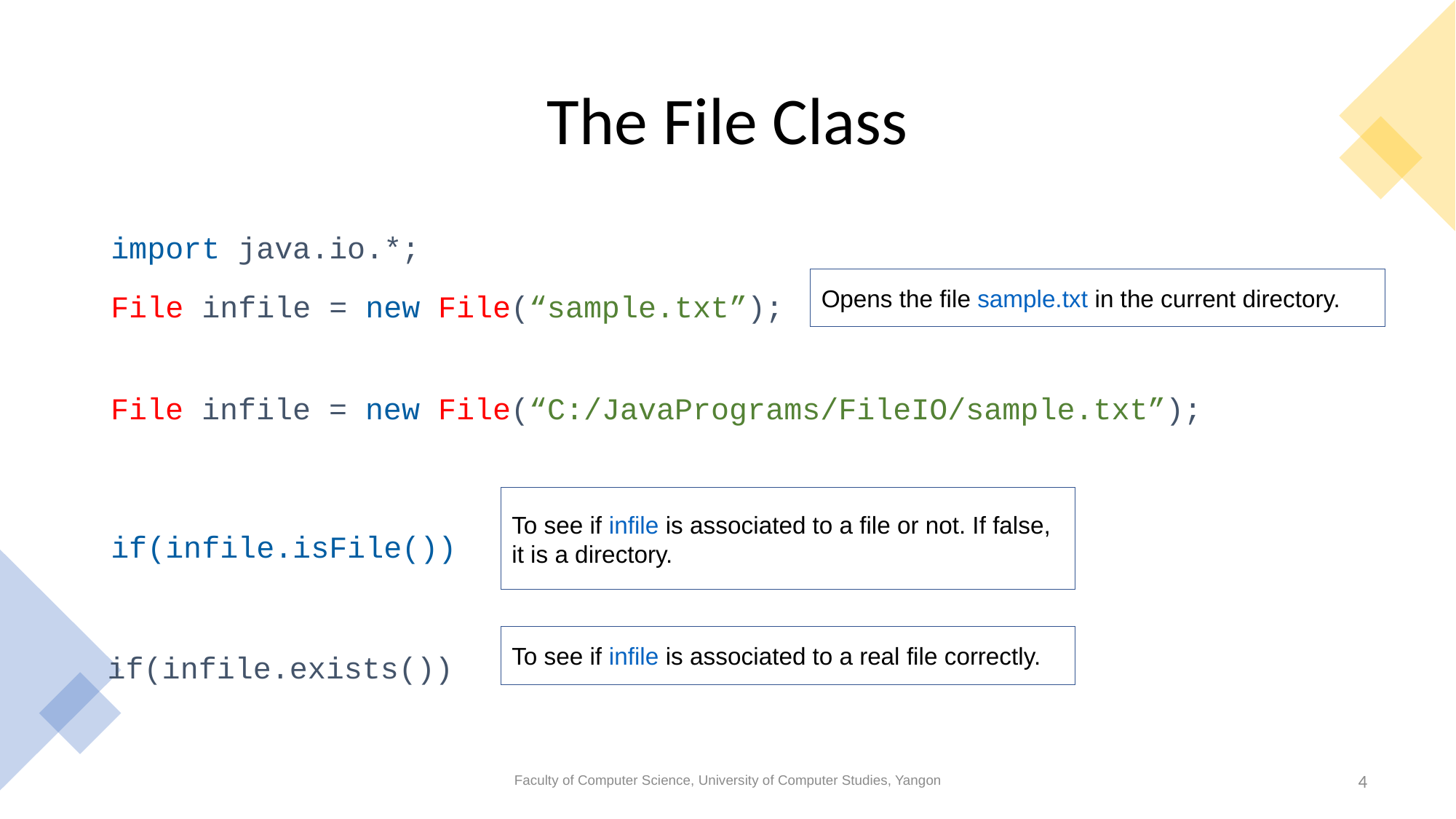

# The File Class
import java.io.*;
Opens the file sample.txt in the current directory.
File infile = new File(“sample.txt”);
File infile = new File(“C:/JavaPrograms/FileIO/sample.txt”);
To see if infile is associated to a file or not. If false, it is a directory.
if(infile.isFile())

To see if infile is associated to a real file correctly.
if(infile.exists())
Faculty of Computer Science, University of Computer Studies, Yangon
4